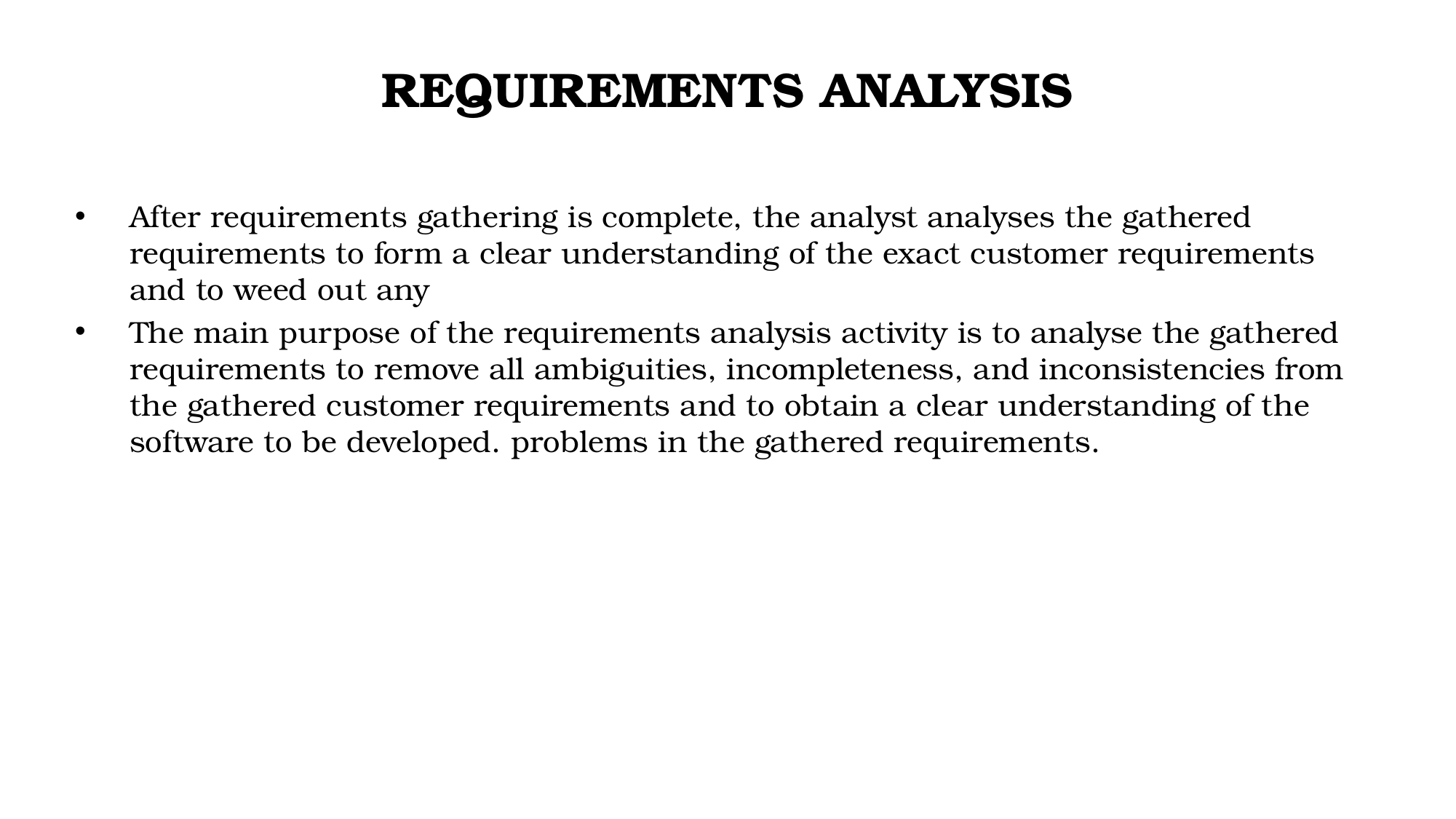

# REQUIREMENTS ANALYSIS
After requirements gathering is complete, the analyst analyses the gathered  requirements to form a clear understanding of the exact customer requirements and to weed out any
The main purpose of the requirements analysis activity is to analyse the gathered requirements to remove all ambiguities, incompleteness, and inconsistencies from the gathered customer requirements and to obtain a clear understanding of the software to be developed. problems in the gathered requirements.